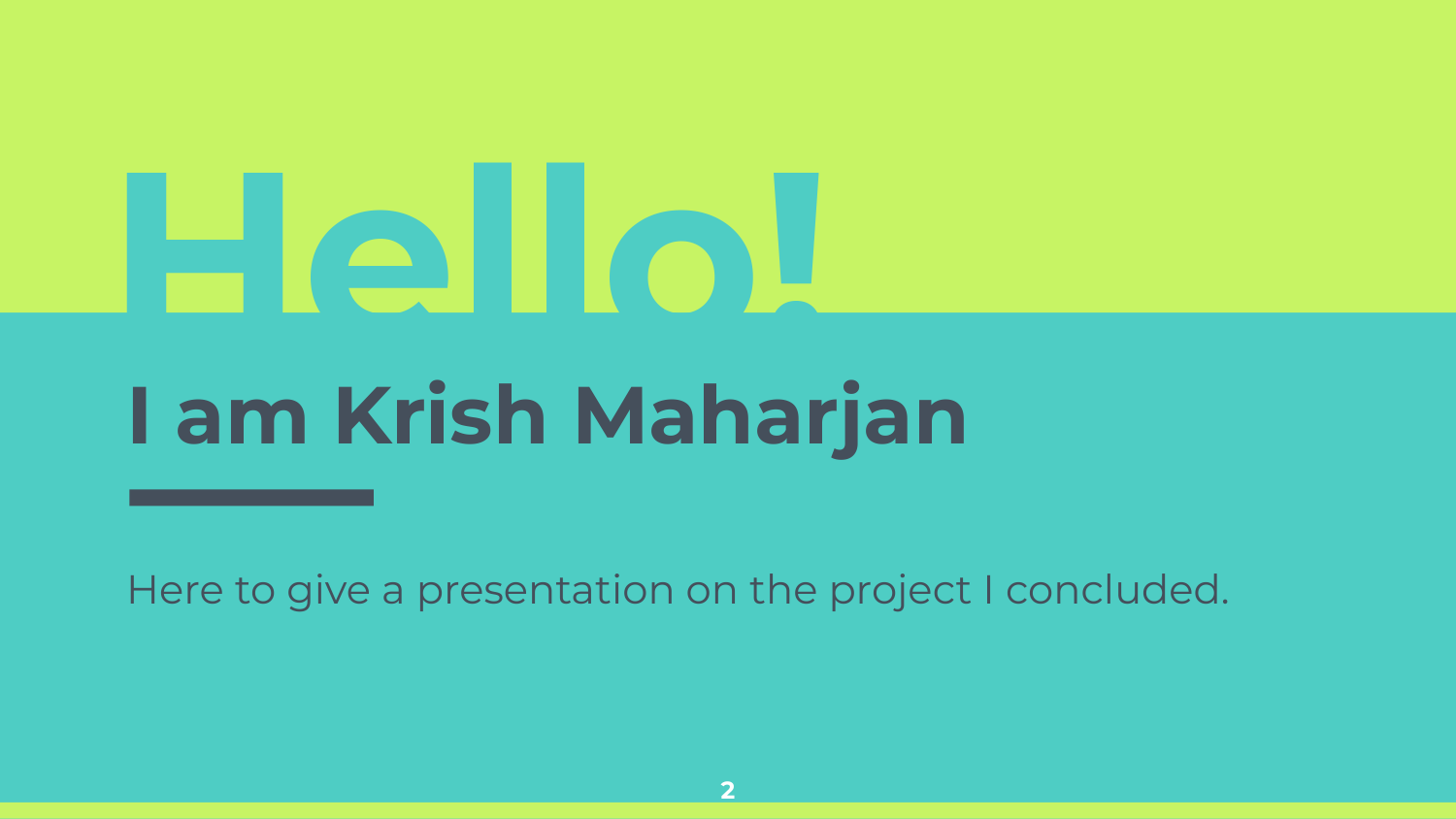

Hello!
I am Krish Maharjan

Here to give a presentation on the project I concluded.
2